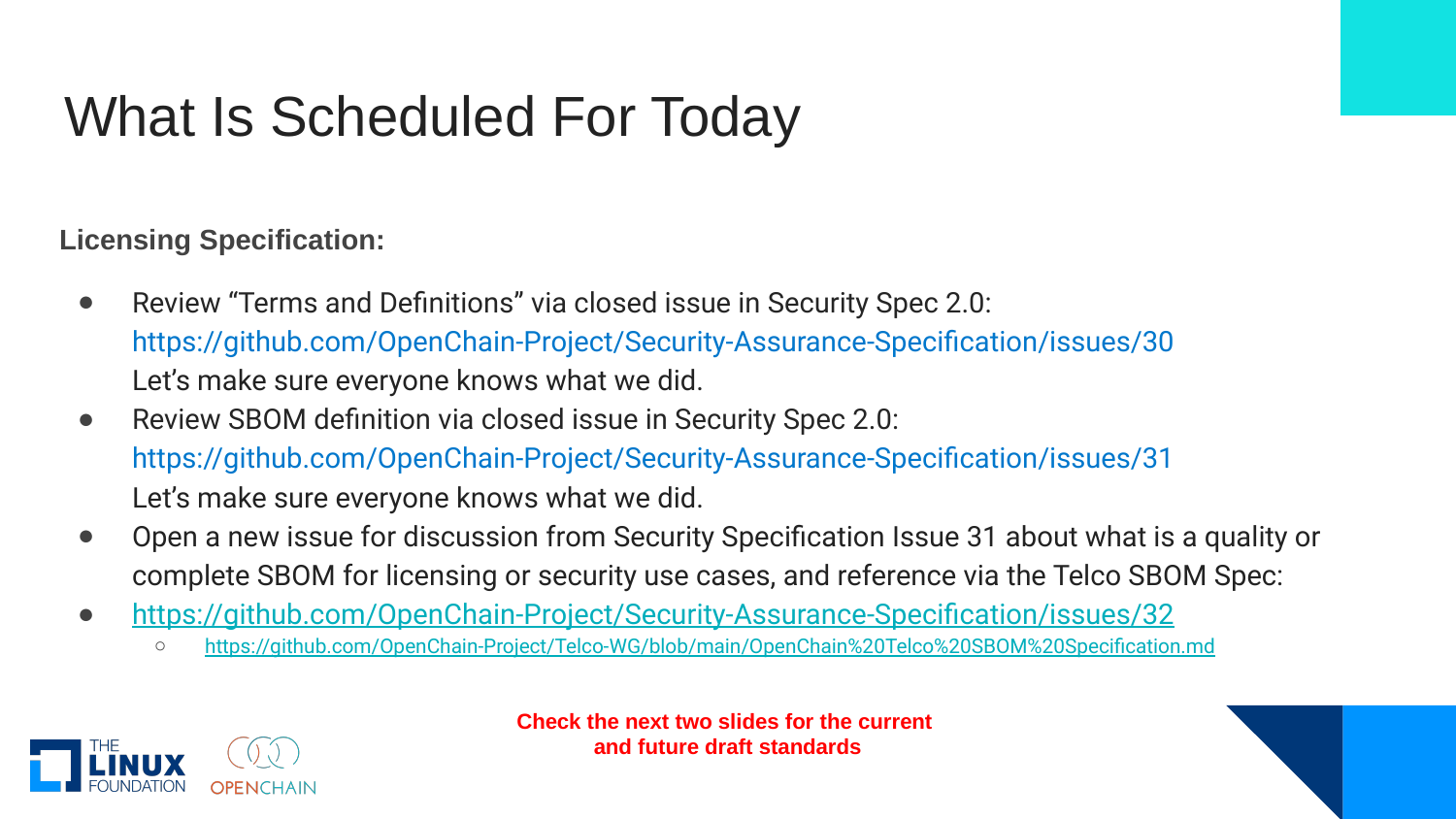

# What Is Scheduled For Today
Licensing Specification:
Review “Terms and Definitions” via closed issue in Security Spec 2.0:
https://github.com/OpenChain-Project/Security-Assurance-Specification/issues/30
Let’s make sure everyone knows what we did.
Review SBOM definition via closed issue in Security Spec 2.0:
https://github.com/OpenChain-Project/Security-Assurance-Specification/issues/31
Let’s make sure everyone knows what we did.
Open a new issue for discussion from Security Specification Issue 31 about what is a quality or complete SBOM for licensing or security use cases, and reference via the Telco SBOM Spec:
https://github.com/OpenChain-Project/Security-Assurance-Specification/issues/32
https://github.com/OpenChain-Project/Telco-WG/blob/main/OpenChain%20Telco%20SBOM%20Specification.md
Check the next two slides for the current
and future draft standards